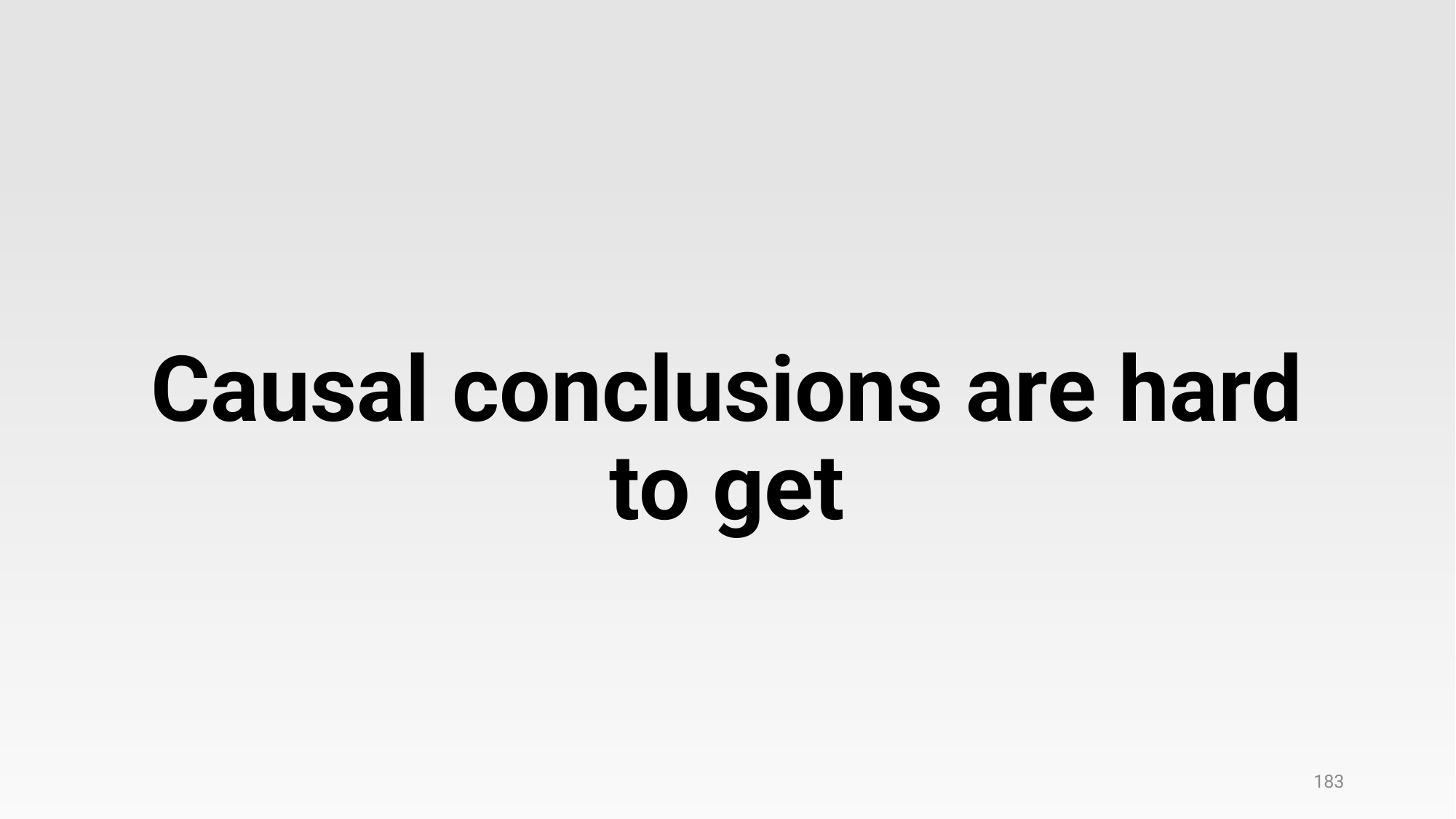

# Causal conclusions are hard to get

183